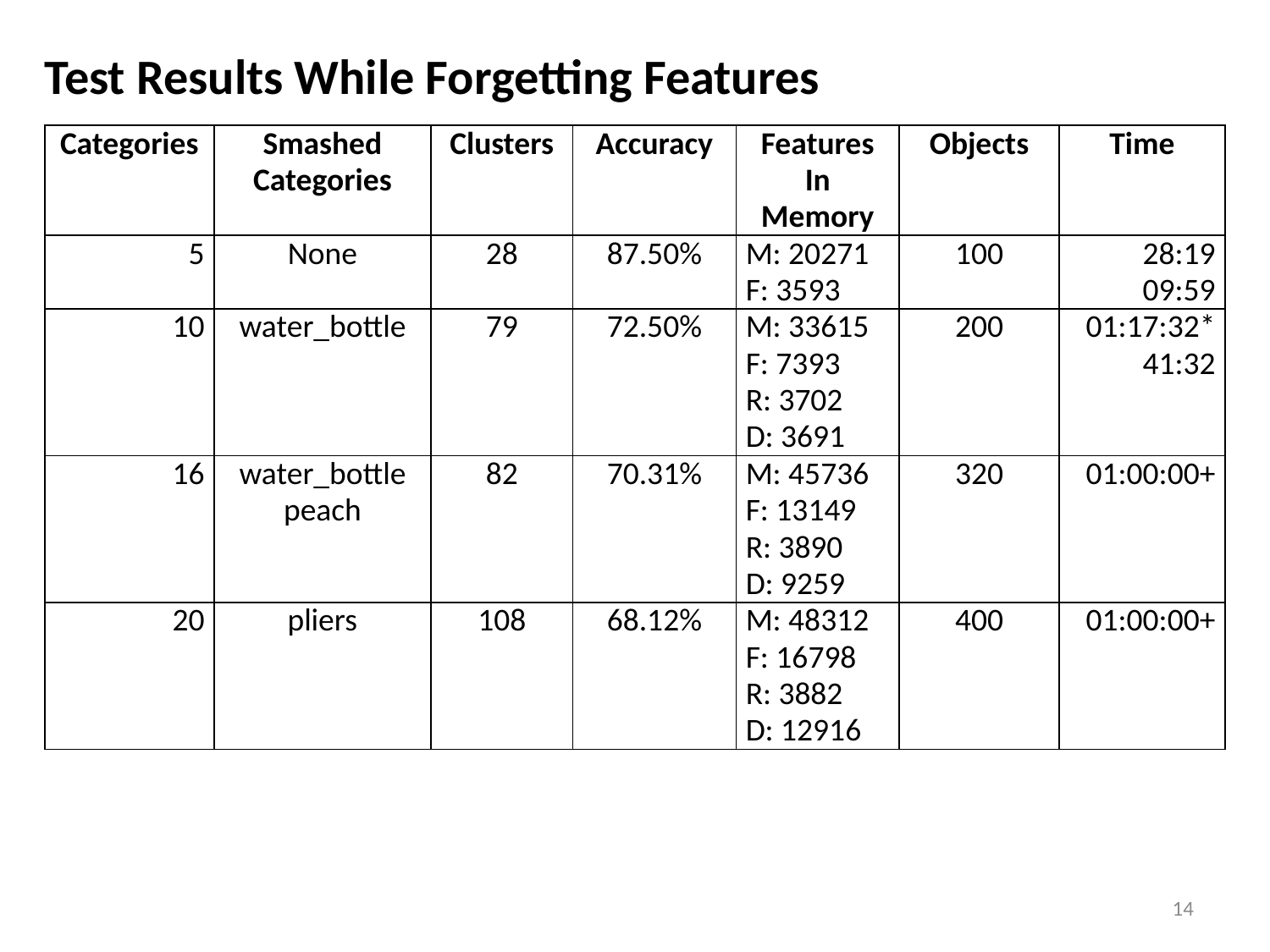

Test Results While Forgetting Features
| Categories | Smashed Categories | Clusters | Accuracy | Features In Memory | Objects | Time |
| --- | --- | --- | --- | --- | --- | --- |
| 5 | None | 28 | 87.50% | M: 20271 F: 3593 | 100 | 28:19 09:59 |
| 10 | water\_bottle | 79 | 72.50% | M: 33615 F: 7393 R: 3702 D: 3691 | 200 | 01:17:32\* 41:32 |
| 16 | water\_bottle peach | 82 | 70.31% | M: 45736 F: 13149 R: 3890 D: 9259 | 320 | 01:00:00+ |
| 20 | pliers | 108 | 68.12% | M: 48312 F: 16798 R: 3882 D: 12916 | 400 | 01:00:00+ |
14